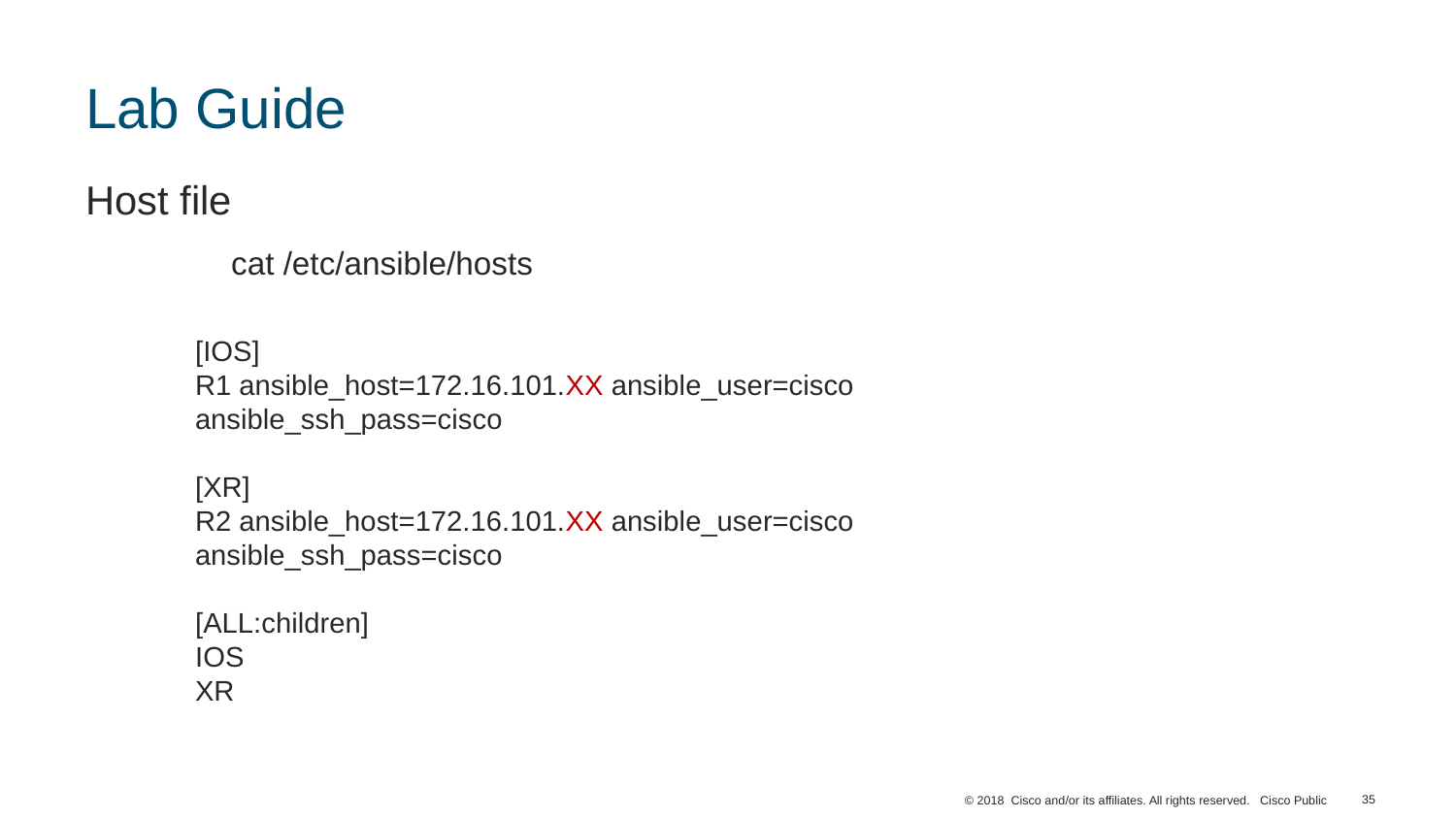

# Lab Guide
Host file
	cat /etc/ansible/hosts

[IOS]
R1 ansible_host=172.16.101.XX ansible_user=cisco ansible_ssh_pass=cisco

[XR]
R2 ansible_host=172.16.101.XX ansible_user=cisco ansible_ssh_pass=cisco

[ALL:children]
IOS
XR
35